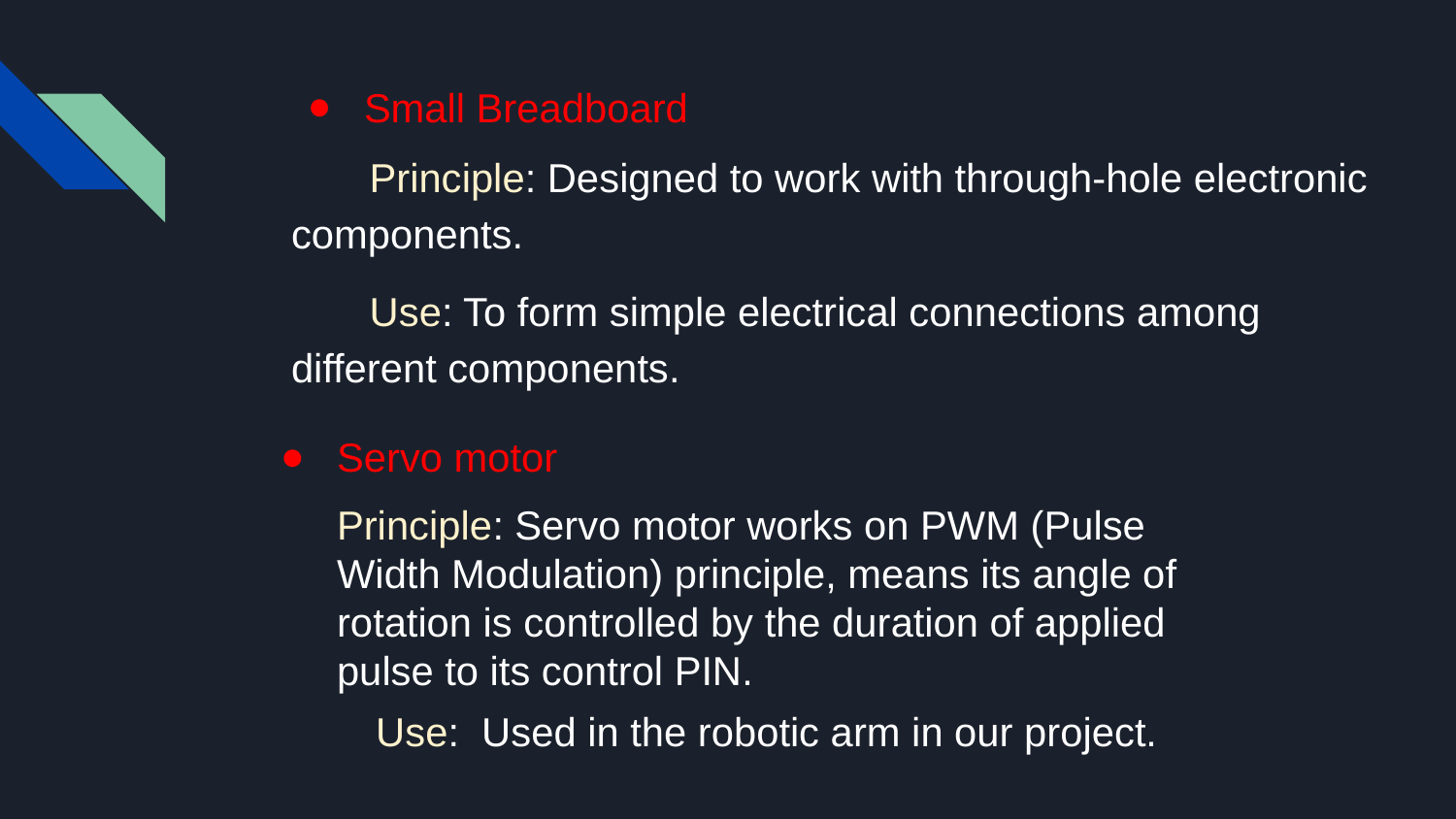

Small Breadboard

       Principle: Designed to work with through-hole electronic components.

       Use: To form simple electrical connections among different components.
Servo motor

Principle: Servo motor works on PWM (Pulse Width Modulation) principle, means its angle of rotation is controlled by the duration of applied pulse to its control PIN.

          Use:  Used in the robotic arm in our project.